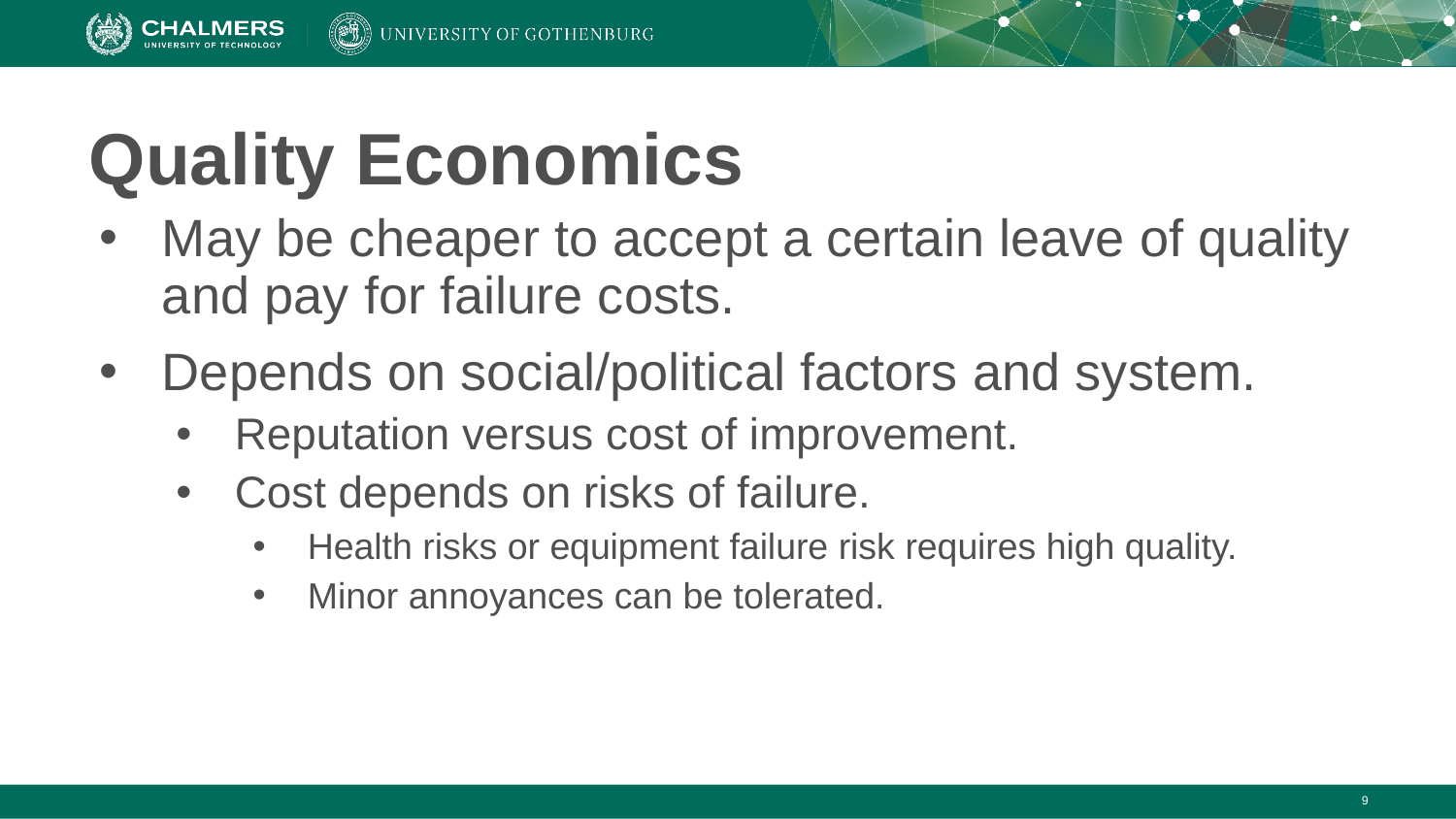

# Quality Economics
May be cheaper to accept a certain leave of quality and pay for failure costs.
Depends on social/political factors and system.
Reputation versus cost of improvement.
Cost depends on risks of failure.
Health risks or equipment failure risk requires high quality.
Minor annoyances can be tolerated.
9